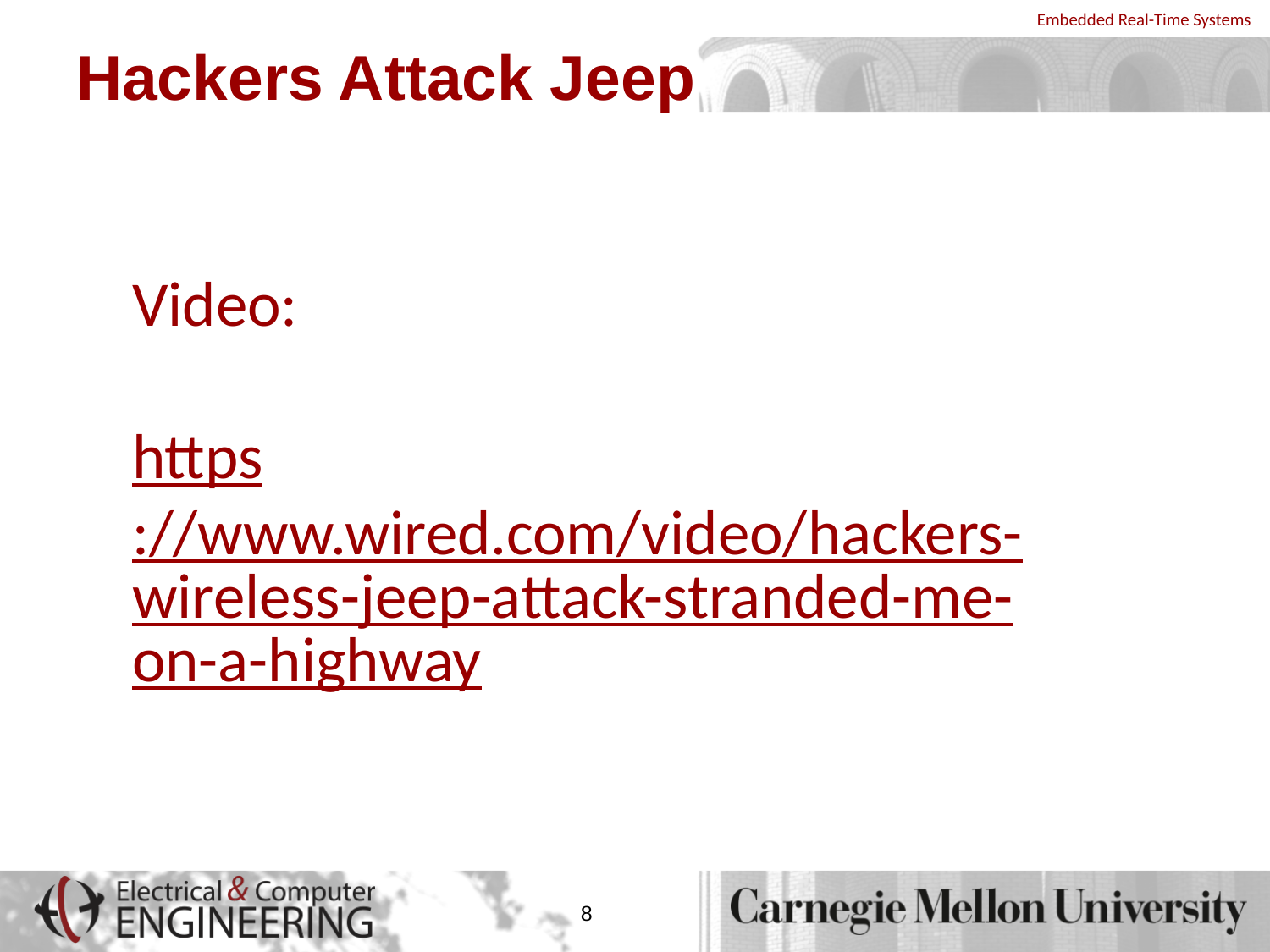

# Hackers Attack Jeep
Video:

https://www.wired.com/video/hackers-wireless-jeep-attack-stranded-me-on-a-highway
8